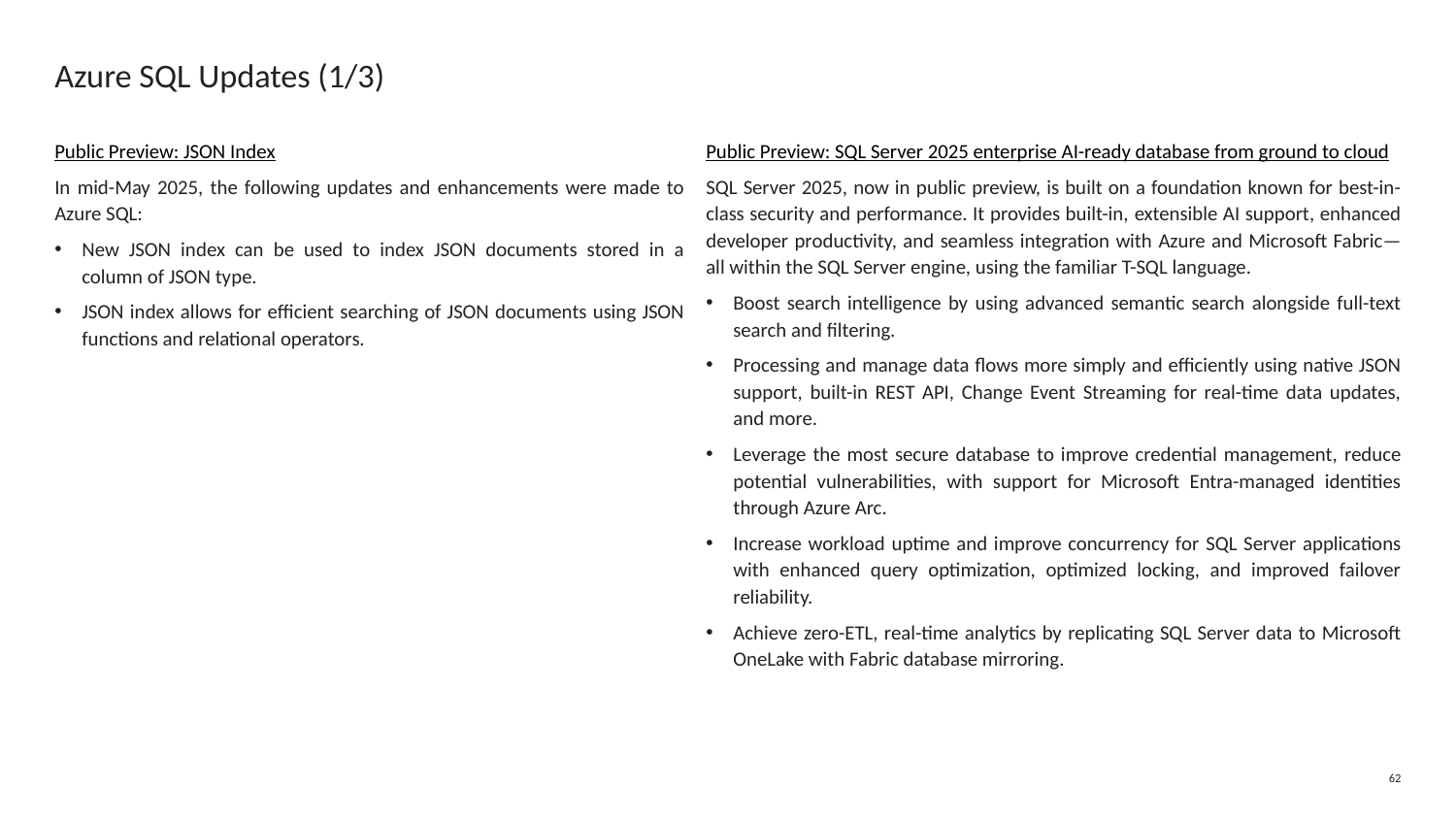

# Azure SQL Updates (1/3)
Public Preview: JSON Index
In mid-May 2025, the following updates and enhancements were made to Azure SQL:
New JSON index can be used to index JSON documents stored in a column of JSON type.
JSON index allows for efficient searching of JSON documents using JSON functions and relational operators.
Public Preview: SQL Server 2025 enterprise AI-ready database from ground to cloud
SQL Server 2025, now in public preview, is built on a foundation known for best-in-class security and performance. It provides built-in, extensible AI support, enhanced developer productivity, and seamless integration with Azure and Microsoft Fabric—all within the SQL Server engine, using the familiar T-SQL language.
Boost search intelligence by using advanced semantic search alongside full-text search and filtering.
Processing and manage data flows more simply and efficiently using native JSON support, built-in REST API, Change Event Streaming for real-time data updates, and more.
Leverage the most secure database to improve credential management, reduce potential vulnerabilities, with support for Microsoft Entra-managed identities through Azure Arc.
Increase workload uptime and improve concurrency for SQL Server applications with enhanced query optimization, optimized locking, and improved failover reliability.
Achieve zero-ETL, real-time analytics by replicating SQL Server data to Microsoft OneLake with Fabric database mirroring.